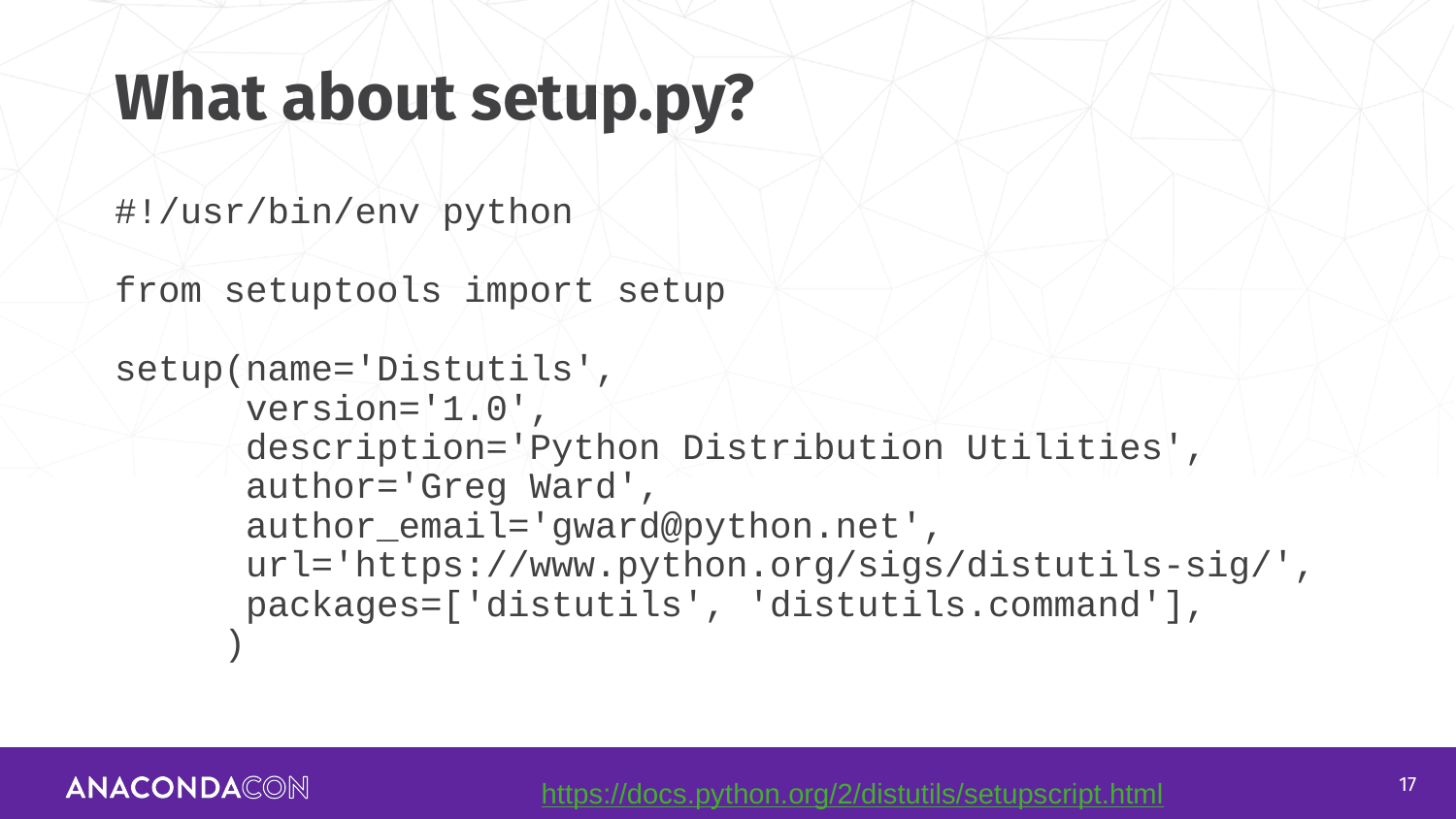

# What about setup.py?
#!/usr/bin/env python
from setuptools import setup
setup(name='Distutils',
      version='1.0',
      description='Python Distribution Utilities',
      author='Greg Ward',
      author_email='gward@python.net',
      url='https://www.python.org/sigs/distutils-sig/',
      packages=['distutils', 'distutils.command'],
     )

https://docs.python.org/2/distutils/setupscript.html
17